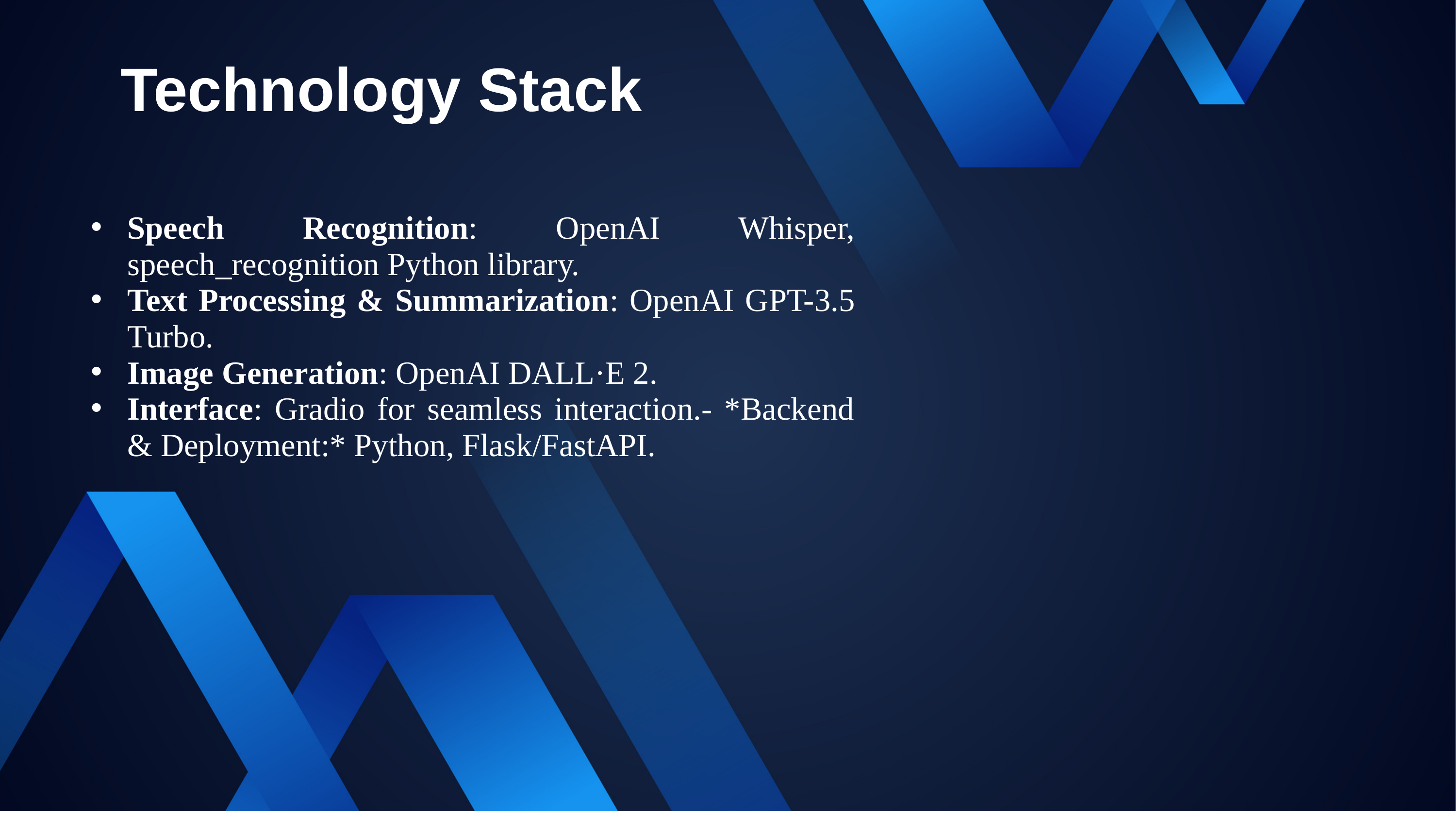

Technology Stack
Speech Recognition: OpenAI Whisper, speech_recognition Python library.
Text Processing & Summarization: OpenAI GPT-3.5 Turbo.
Image Generation: OpenAI DALL·E 2.
Interface: Gradio for seamless interaction.- *Backend & Deployment:* Python, Flask/FastAPI.